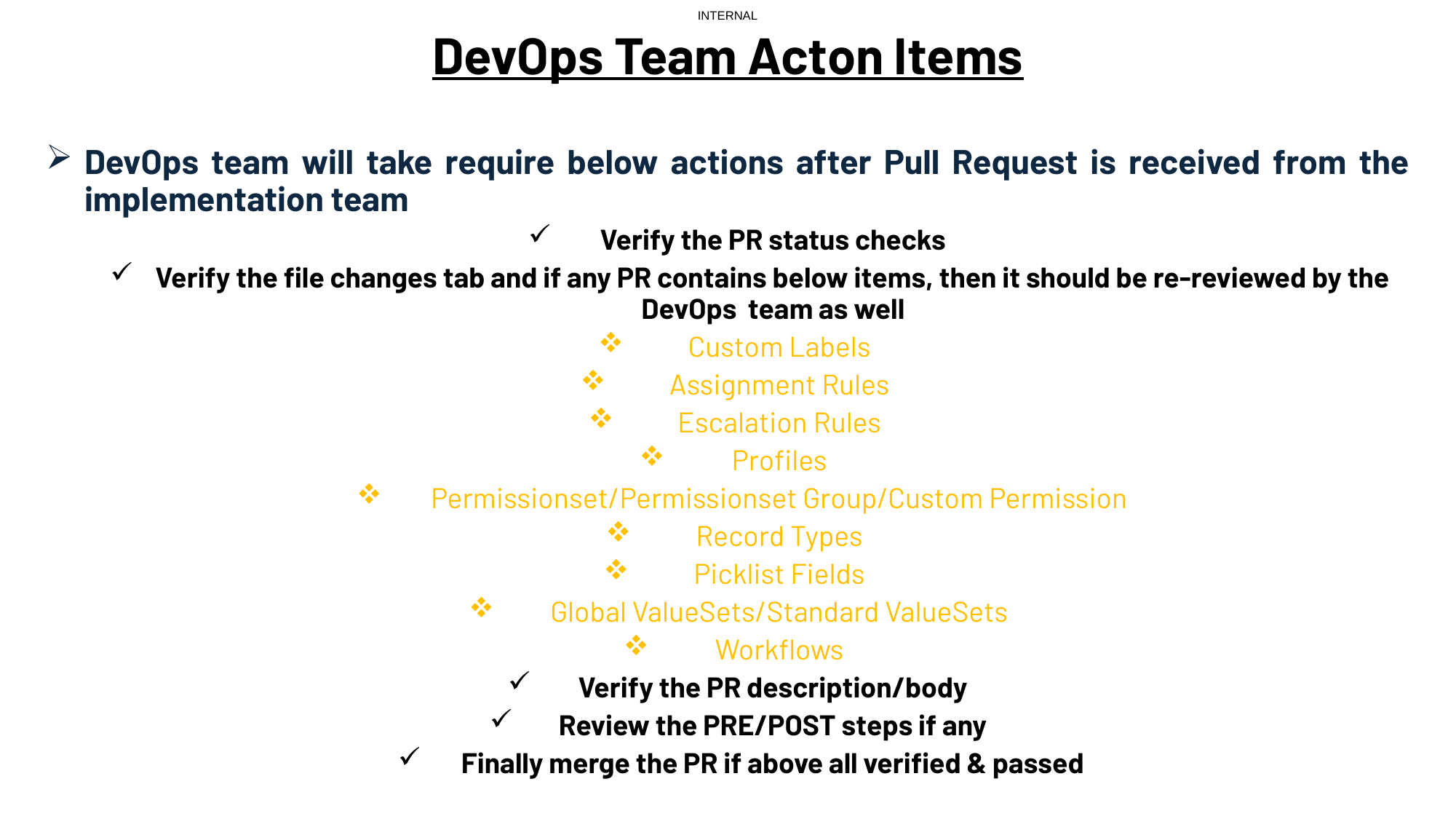

DevOps Team Acton Items

DevOps team will take require below actions after Pull Request is received from the implementation team
Verify the PR status checks
Verify the file changes tab and if any PR contains below items, then it should be re-reviewed by the DevOps  team as well
Custom Labels
Assignment Rules
Escalation Rules
Profiles
Permissionset/Permissionset Group/Custom Permission
Record Types
Picklist Fields
Global ValueSets/Standard ValueSets
Workflows
Verify the PR description/body
Review the PRE/POST steps if any
Finally merge the PR if above all verified & passed